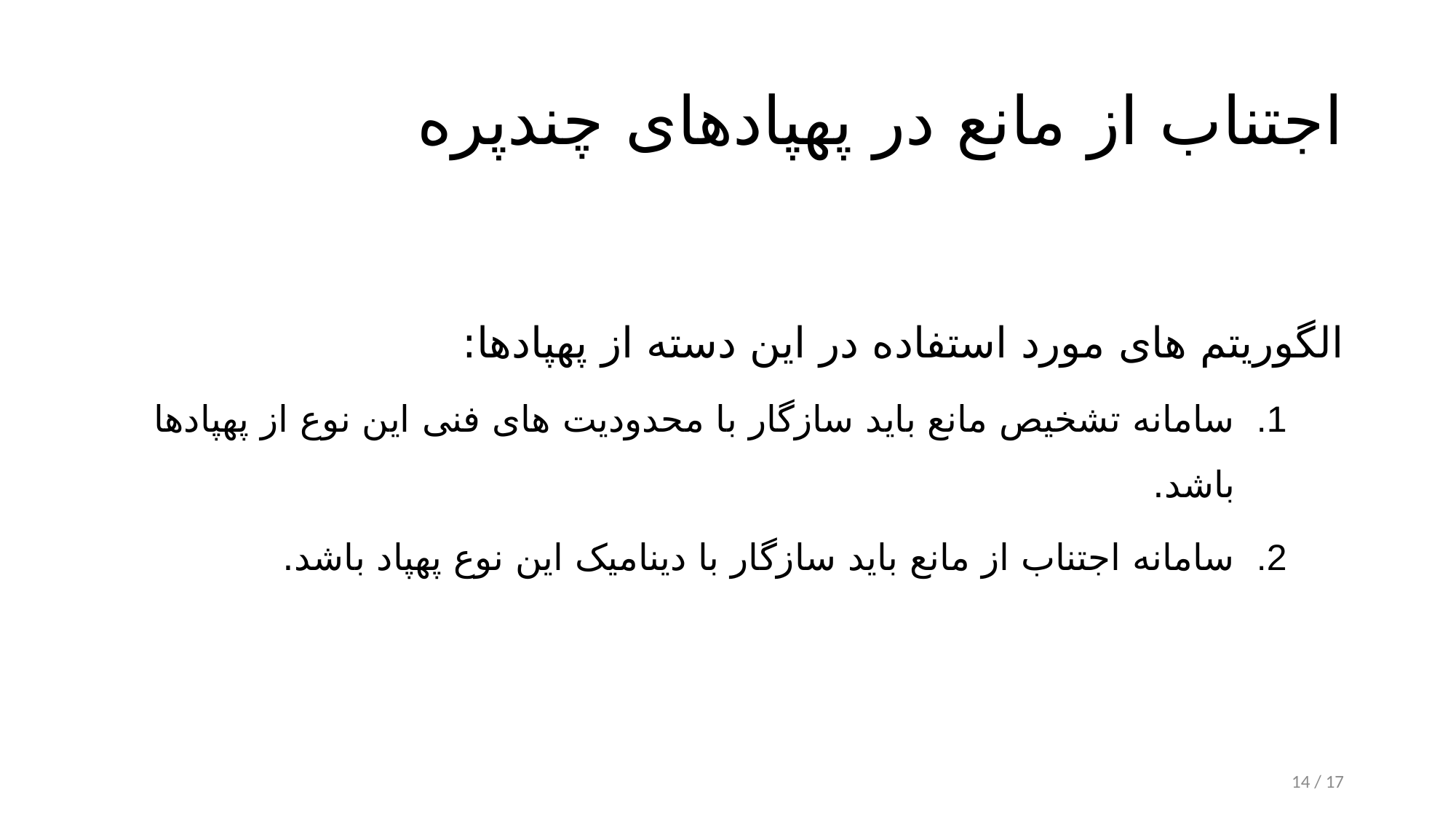

# اجتناب از مانع در پهپادهای چندپره

الگوریتم های مورد استفاده در این دسته از پهپادها:
سامانه تشخیص مانع باید سازگار با محدودیت های فنی این نوع از پهپادها باشد.
سامانه اجتناب از مانع باید سازگار با دینامیک این نوع پهپاد باشد.

14 / 17